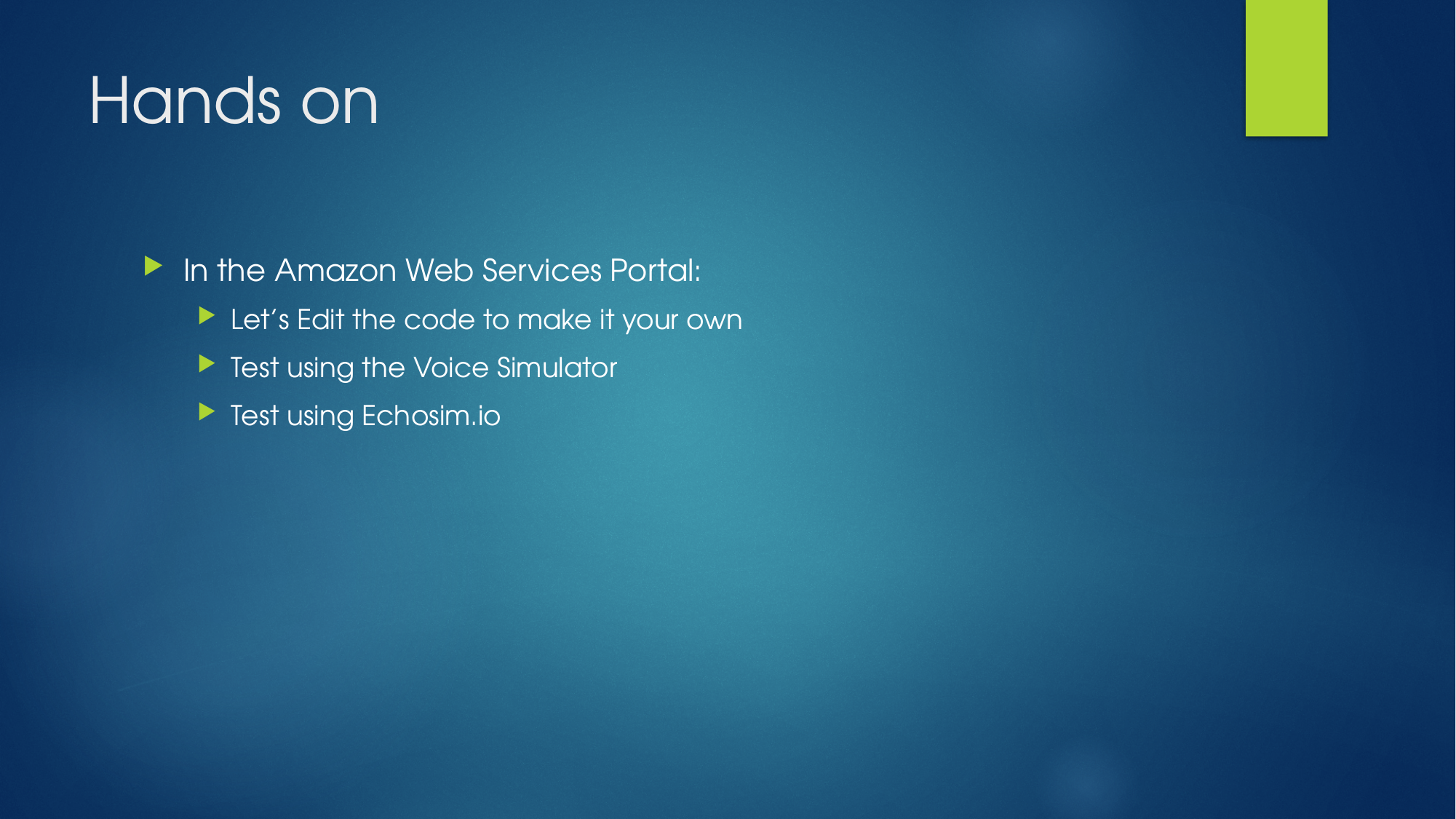

# Hands on
In the Amazon Web Services Portal:
Let’s Edit the code to make it your own
Test using the Voice Simulator
Test using Echosim.io